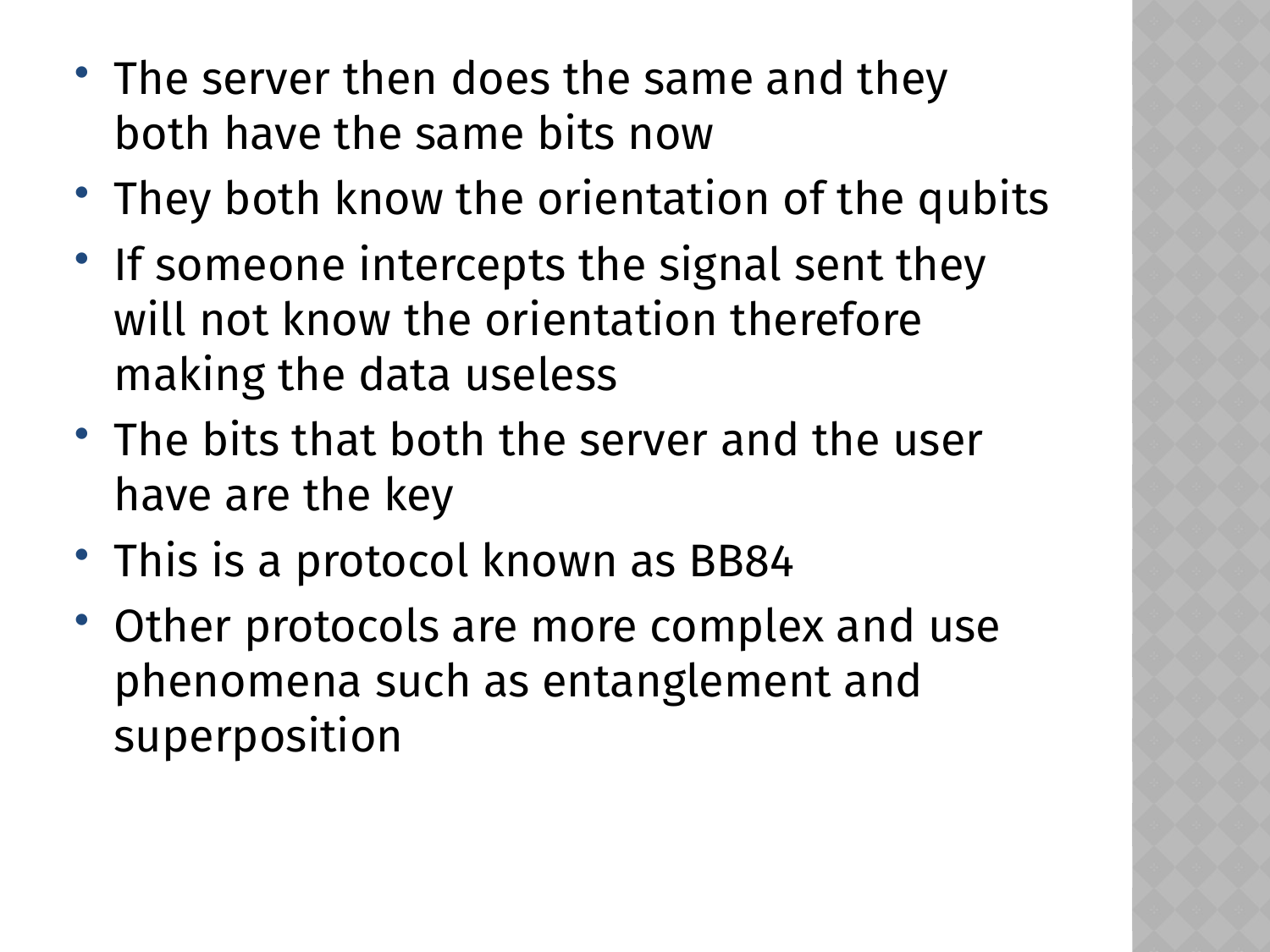

The server then does the same and they both have the same bits now
They both know the orientation of the qubits
If someone intercepts the signal sent they will not know the orientation therefore making the data useless
The bits that both the server and the user have are the key
This is a protocol known as BB84
Other protocols are more complex and use phenomena such as entanglement and superposition